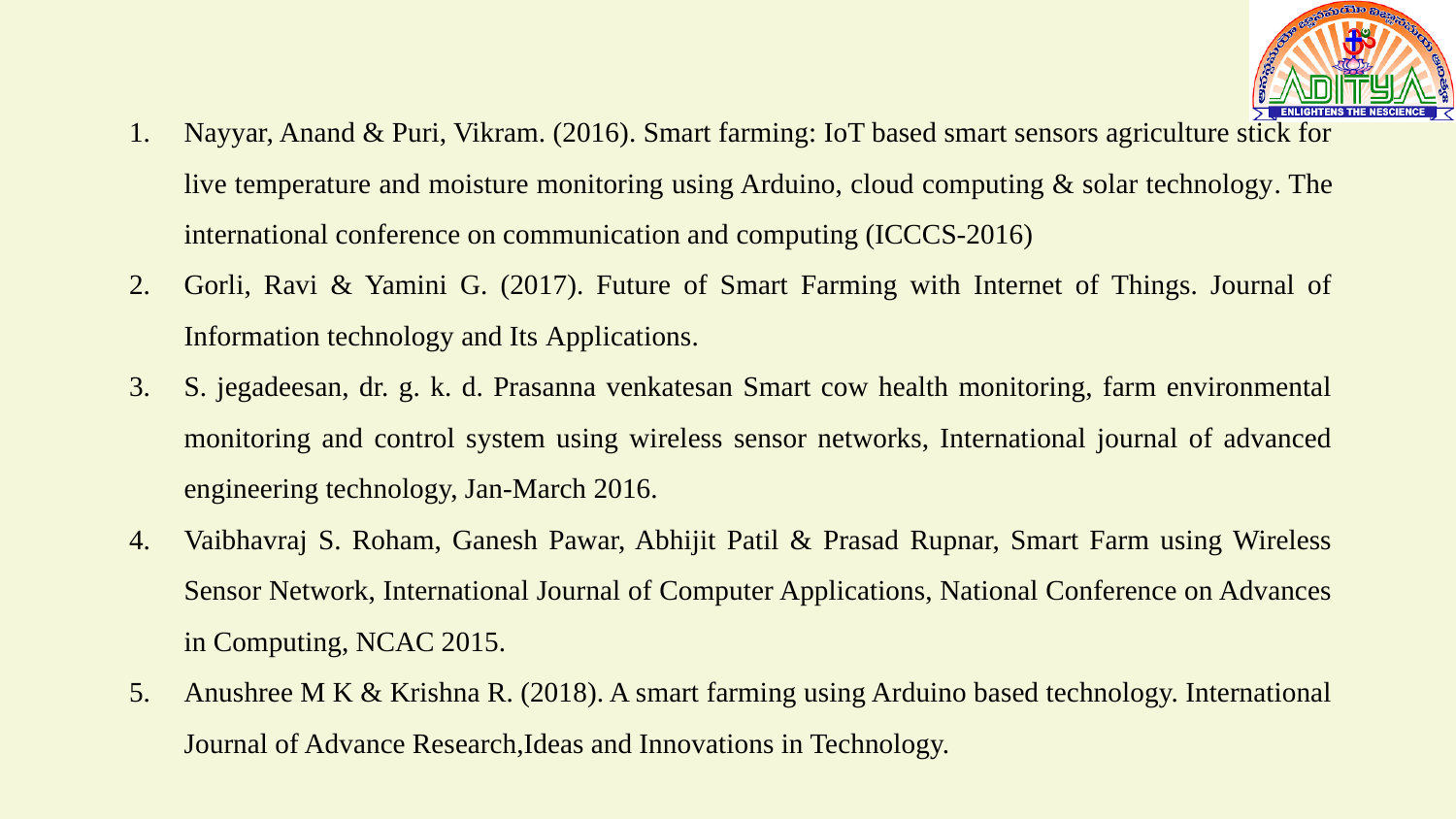

Nayyar, Anand & Puri, Vikram. (2016). Smart farming: IoT based smart sensors agriculture stick for live temperature and moisture monitoring using Arduino, cloud computing & solar technology. The international conference on communication and computing (ICCCS-2016)
Gorli, Ravi & Yamini G. (2017). Future of Smart Farming with Internet of Things. Journal of Information technology and Its Applications.
S. jegadeesan, dr. g. k. d. Prasanna venkatesan Smart cow health monitoring, farm environmental monitoring and control system using wireless sensor networks, International journal of advanced engineering technology, Jan-March 2016.
Vaibhavraj S. Roham, Ganesh Pawar, Abhijit Patil & Prasad Rupnar, Smart Farm using Wireless Sensor Network, International Journal of Computer Applications, National Conference on Advances in Computing, NCAC 2015.
Anushree M K & Krishna R. (2018). A smart farming using Arduino based technology. International Journal of Advance Research,Ideas and Innovations in Technology.